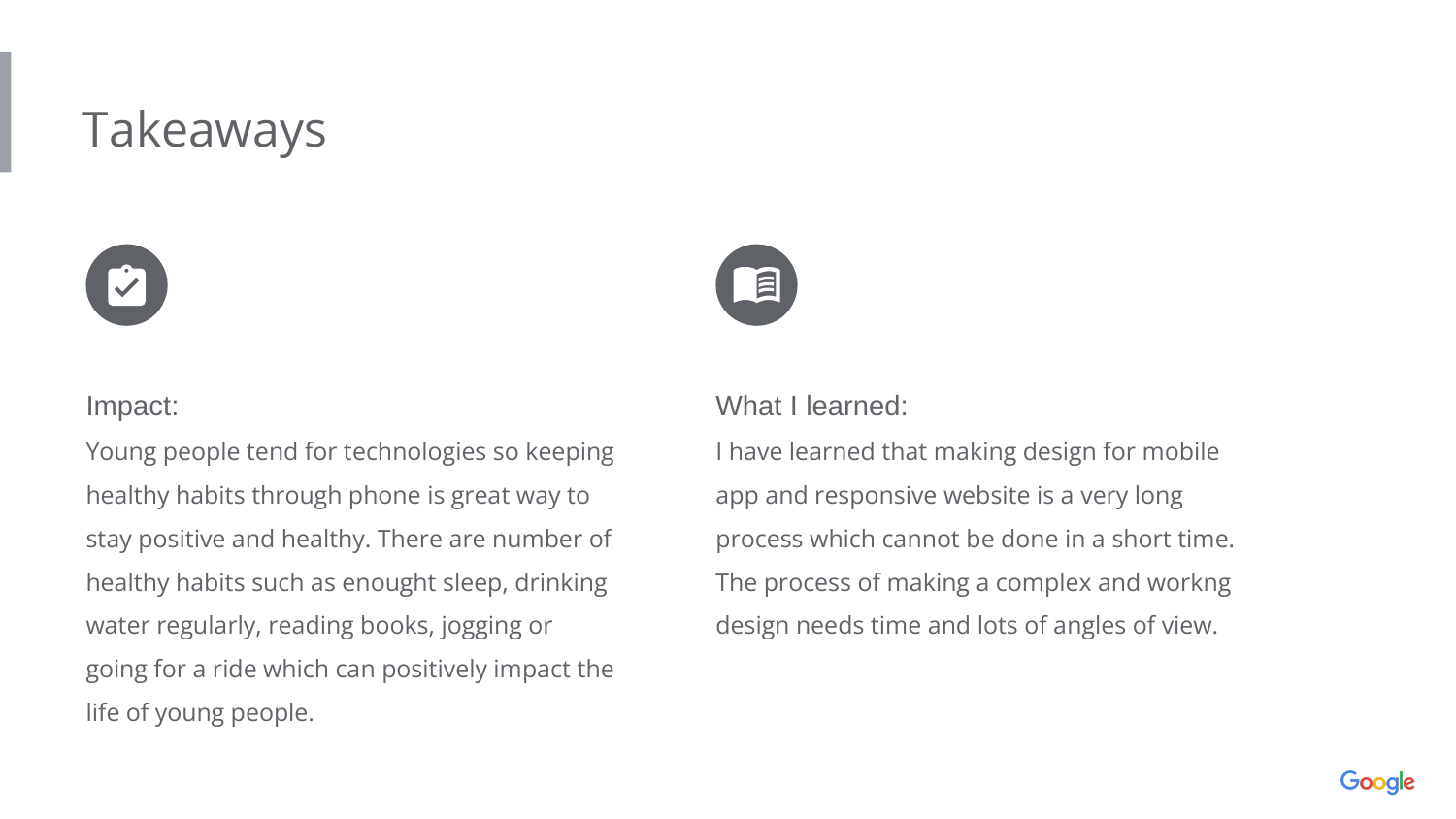

Takeaways

Impact:
Young people tend for technologies so keeping healthy habits through phone is great way to stay positive and healthy. There are number of healthy habits such as enought sleep, drinking water regularly, reading books, jogging or going for a ride which can positively impact the life of young people.
What I learned:
I have learned that making design for mobile app and responsive website is a very long process which cannot be done in a short time. The process of making a complex and workng design needs time and lots of angles of view.